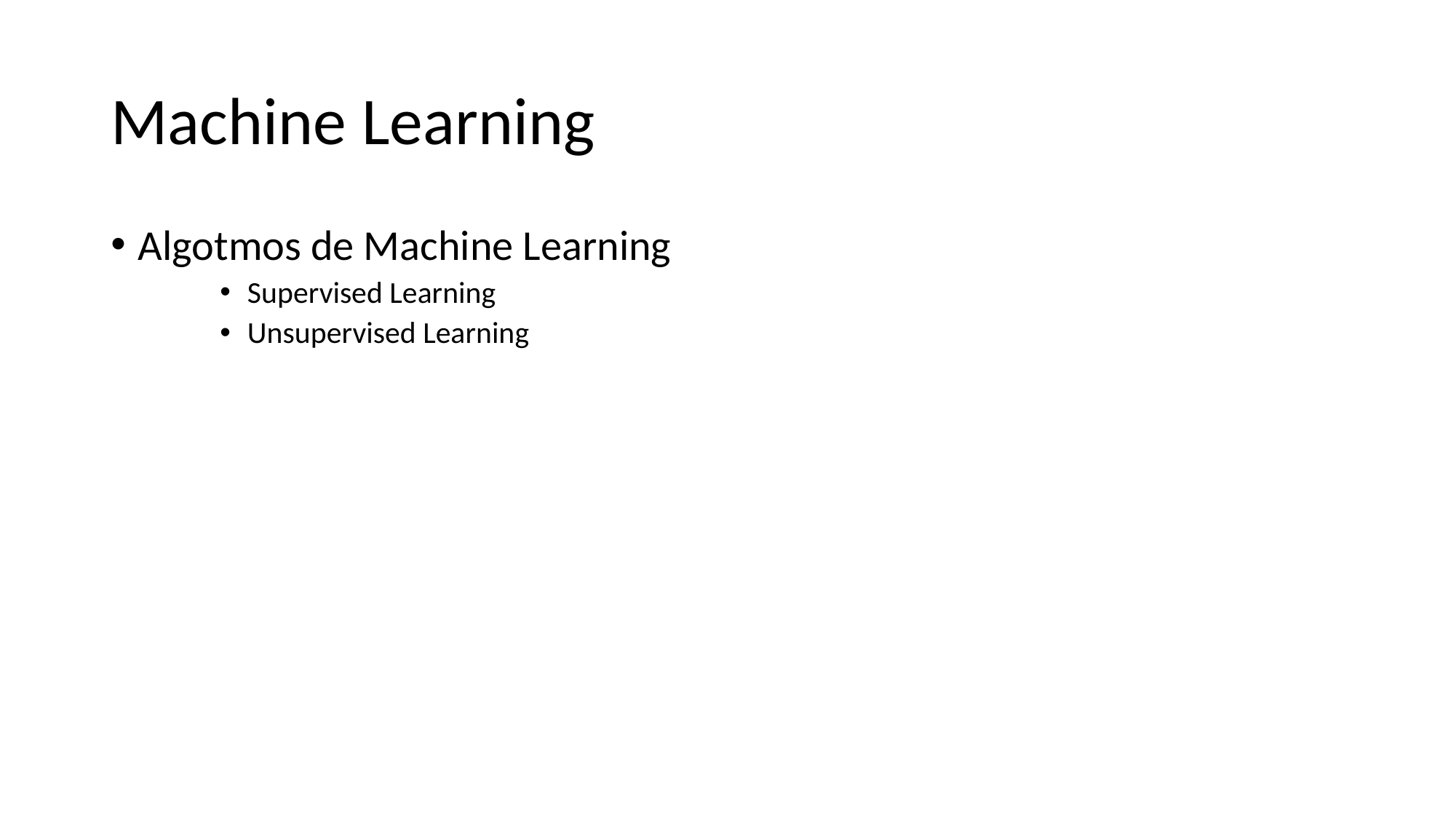

# Machine Learning
Algotmos de Machine Learning
Supervised Learning
Unsupervised Learning